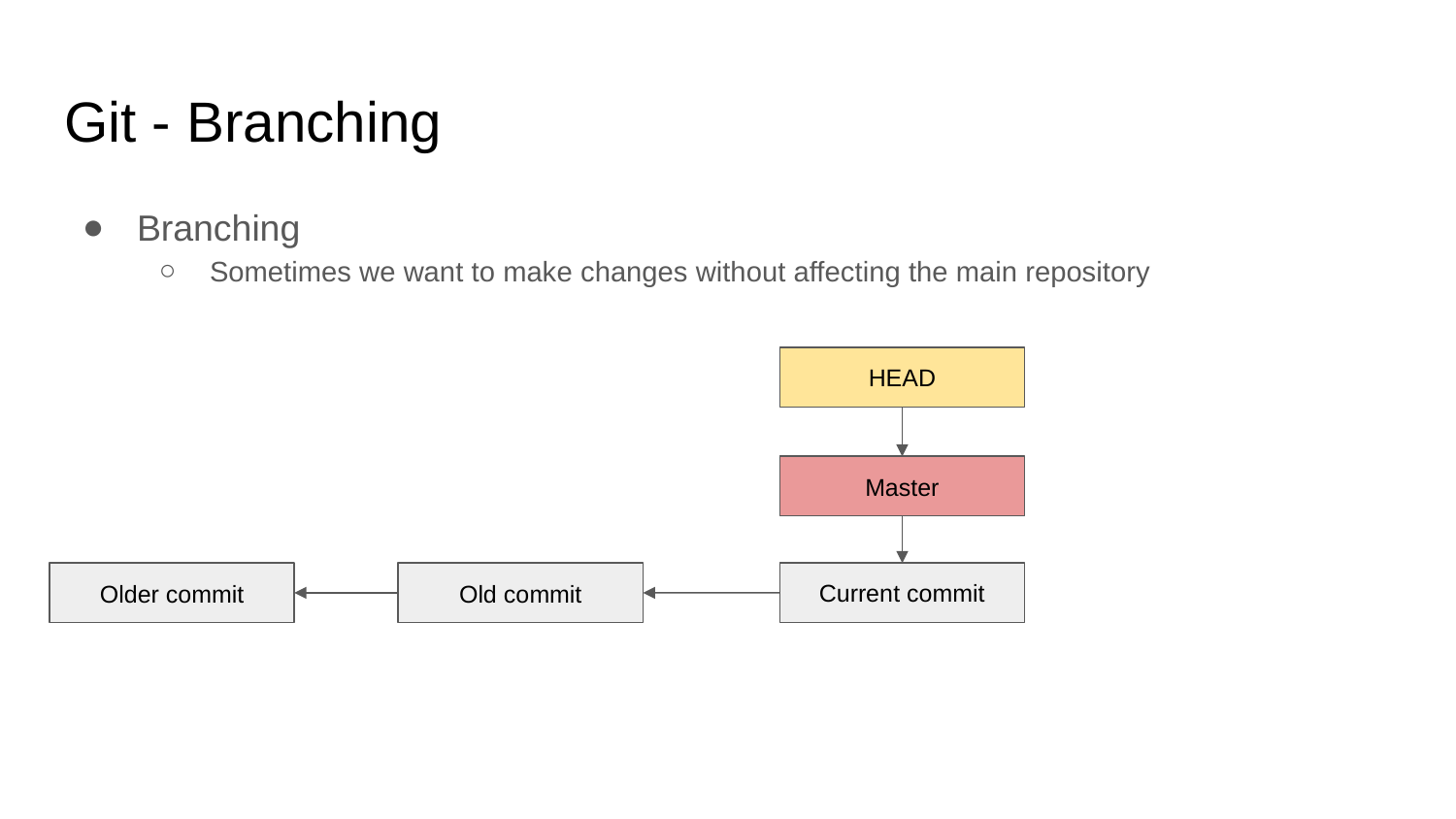

# Git - Branching
Branching
Sometimes we want to make changes without affecting the main repository

HEAD

Master

Current commit

Older commit

Old commit